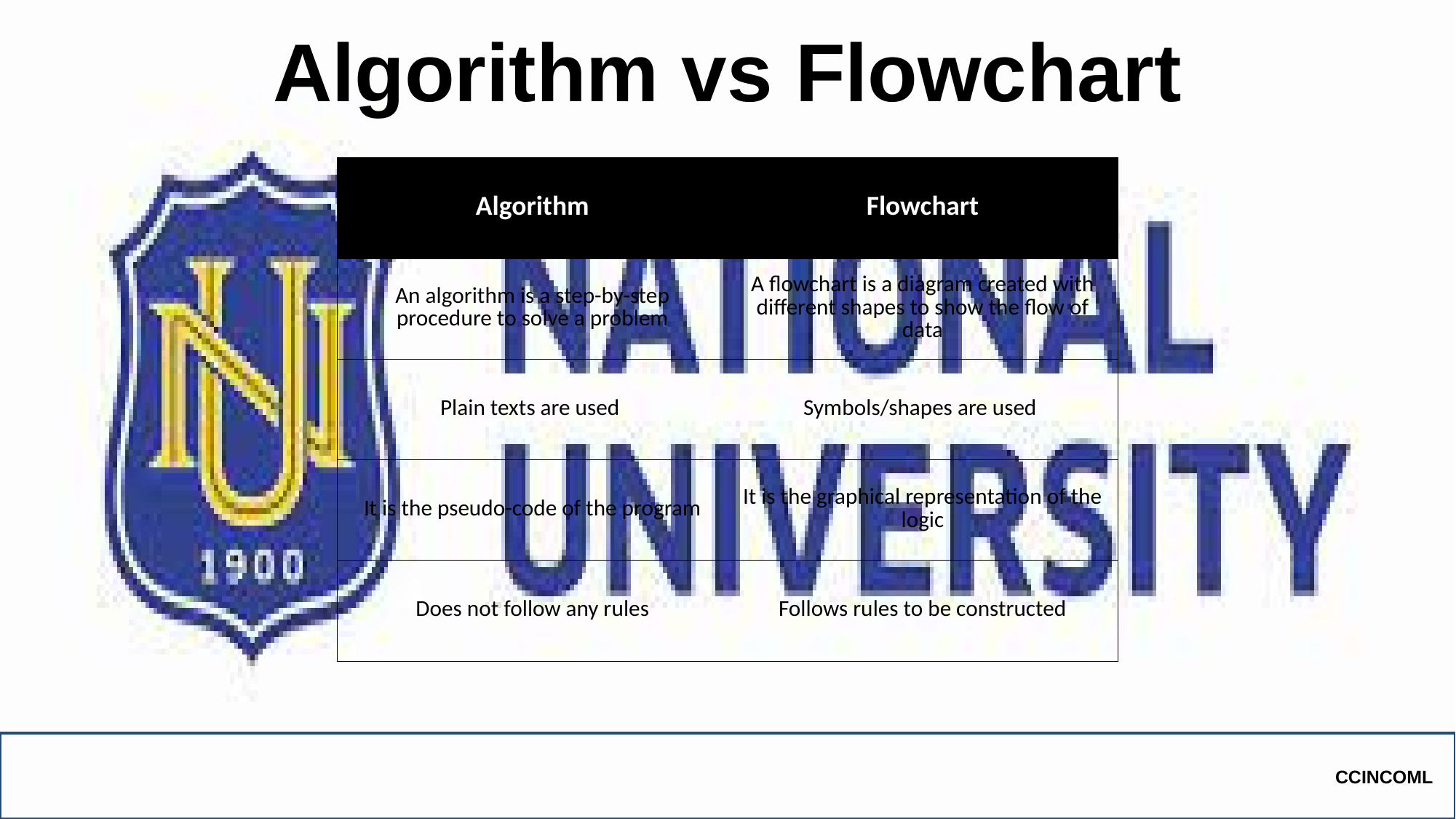

# Algorithm vs Flowchart
| Algorithm | Flowchart |
| --- | --- |
| An algorithm is a step-by-step procedure to solve a problem | A flowchart is a diagram created with different shapes to show the flow of data |
| Plain texts are used | Symbols/shapes are used |
| It is the pseudo-code of the program | It is the graphical representation of the logic |
| Does not follow any rules | Follows rules to be constructed |
CCINCOML